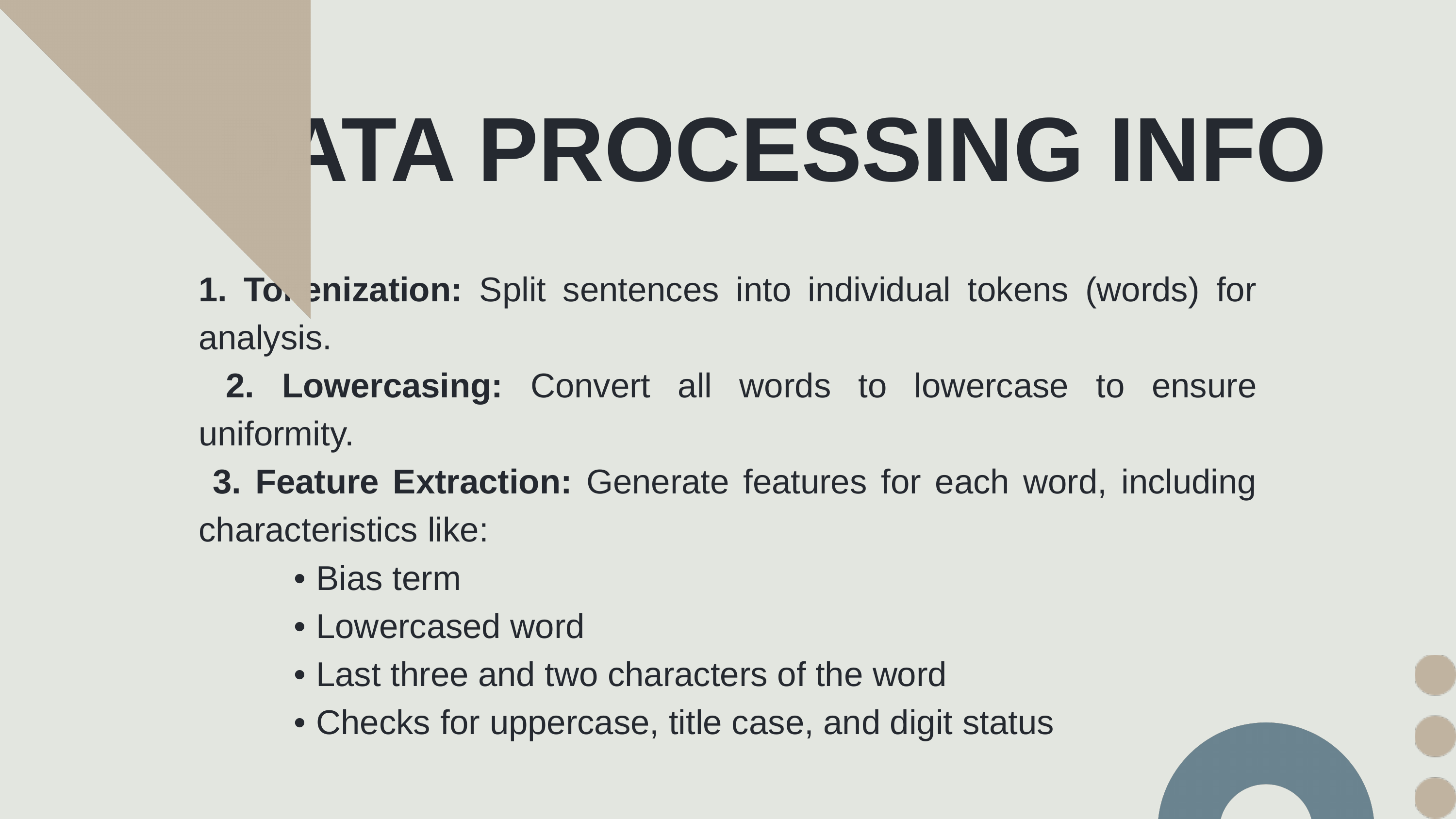

DATA PROCESSING INFO
1. Tokenization: Split sentences into individual tokens (words) for analysis.
 2. Lowercasing: Convert all words to lowercase to ensure uniformity.
 3. Feature Extraction: Generate features for each word, including characteristics like:
          • Bias term
          • Lowercased word
          • Last three and two characters of the word
          • Checks for uppercase, title case, and digit status